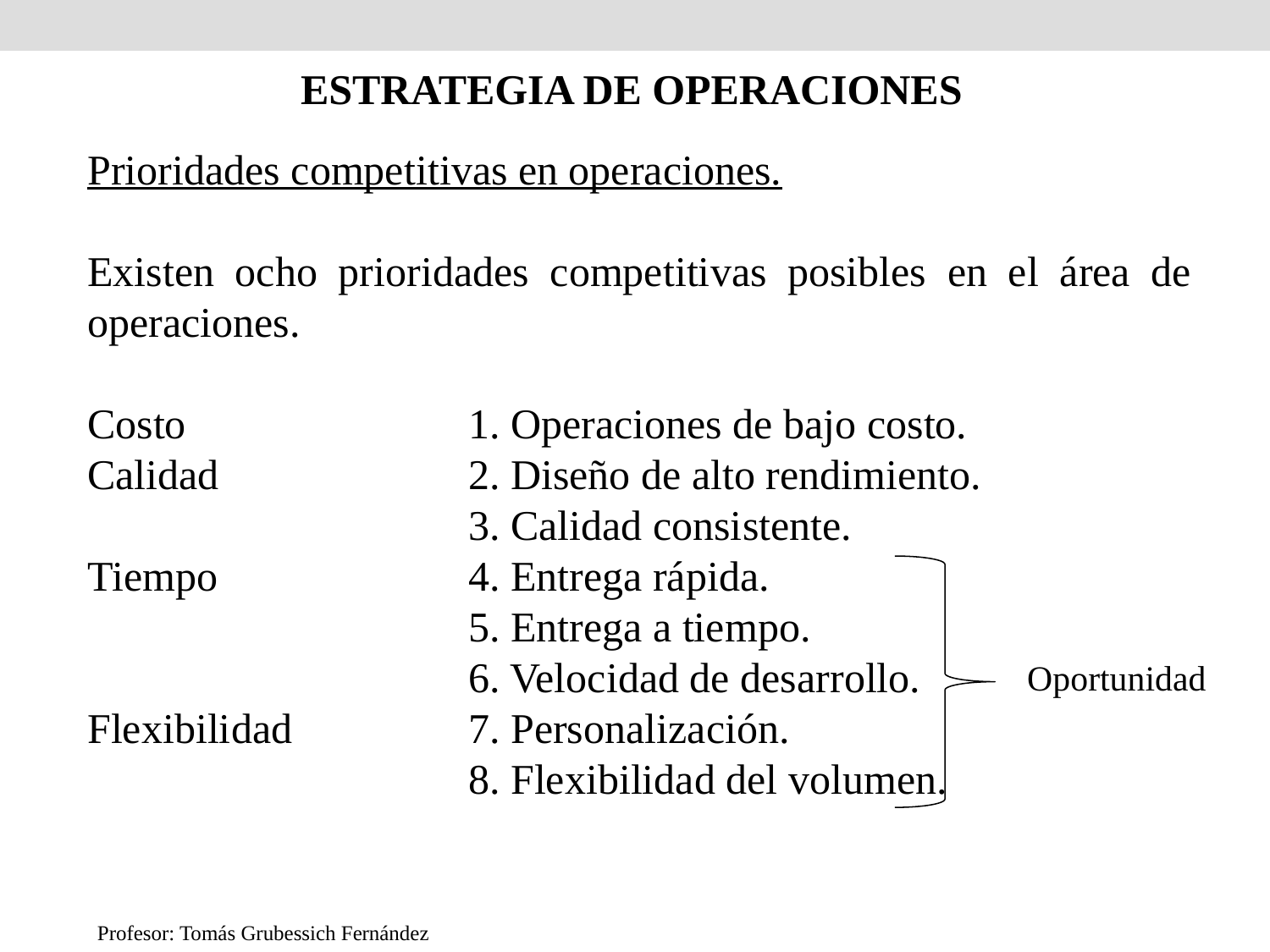

ESTRATEGIA DE OPERACIONES
Prioridades competitivas en operaciones.

Existen ocho prioridades competitivas posibles en el área de operaciones.

Costo			1. Operaciones de bajo costo.
Calidad		2. Diseño de alto rendimiento.
			3. Calidad consistente.
Tiempo		4. Entrega rápida.
			5. Entrega a tiempo.
			6. Velocidad de desarrollo.
Flexibilidad		7. Personalización.
			8. Flexibilidad del volumen.

Oportunidad